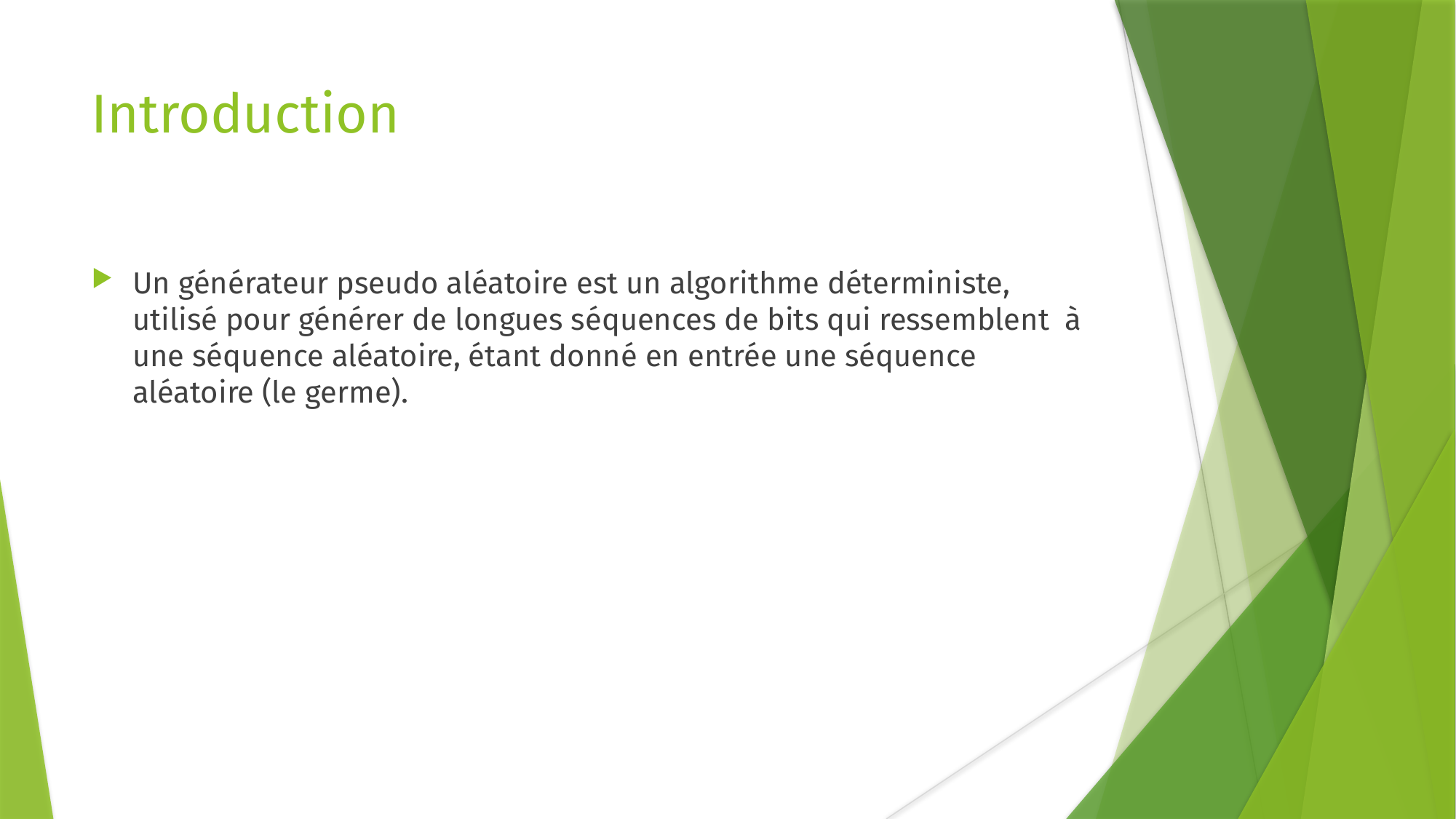

Introduction
Un générateur pseudo aléatoire est un algorithme déterministe, utilisé pour générer de longues séquences de bits qui ressemblent  à une séquence aléatoire, étant donné en entrée une séquence aléatoire (le germe).